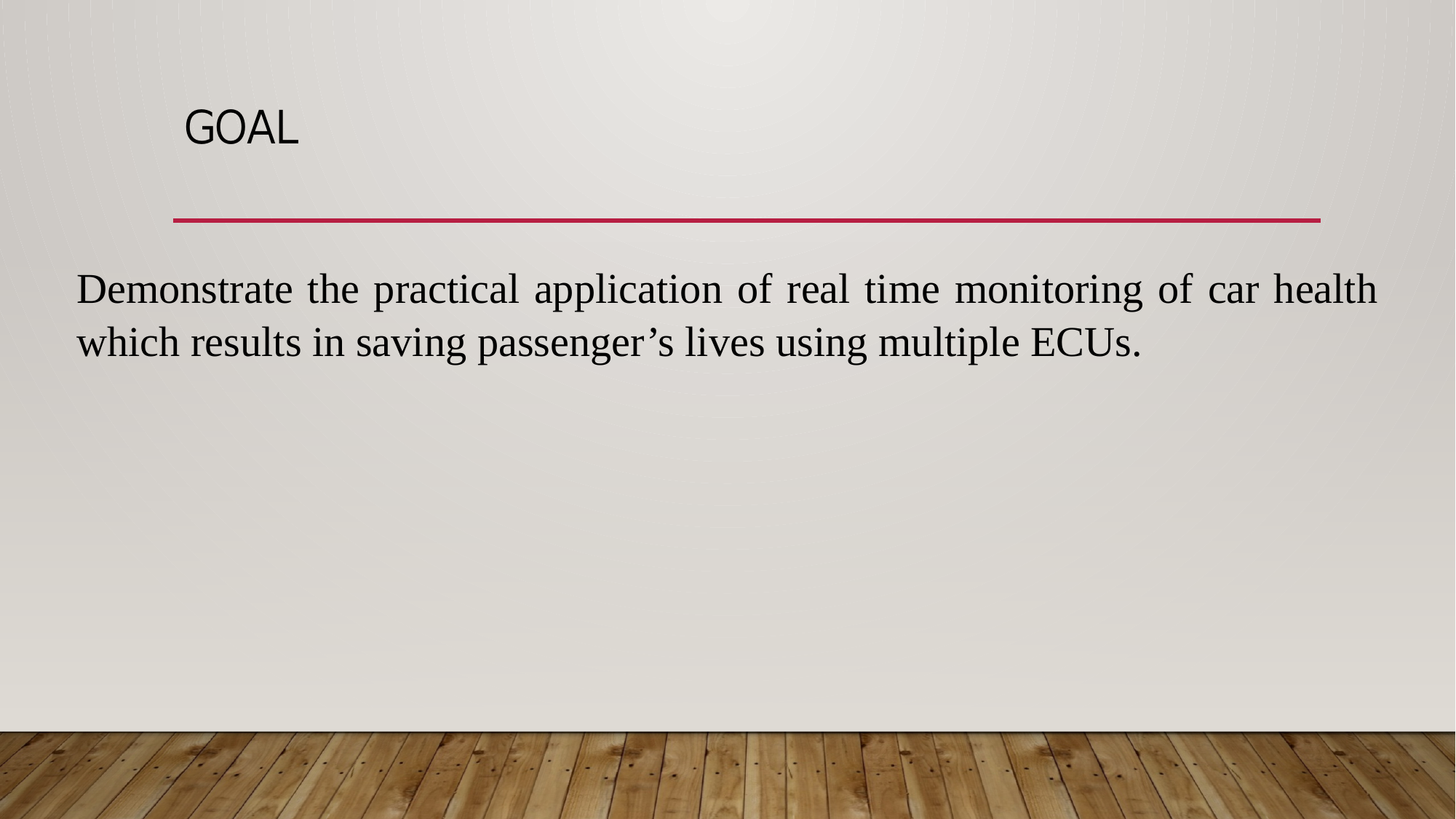

# Goal
Demonstrate the practical application of real time monitoring of car health which results in saving passenger’s lives using multiple ECUs.